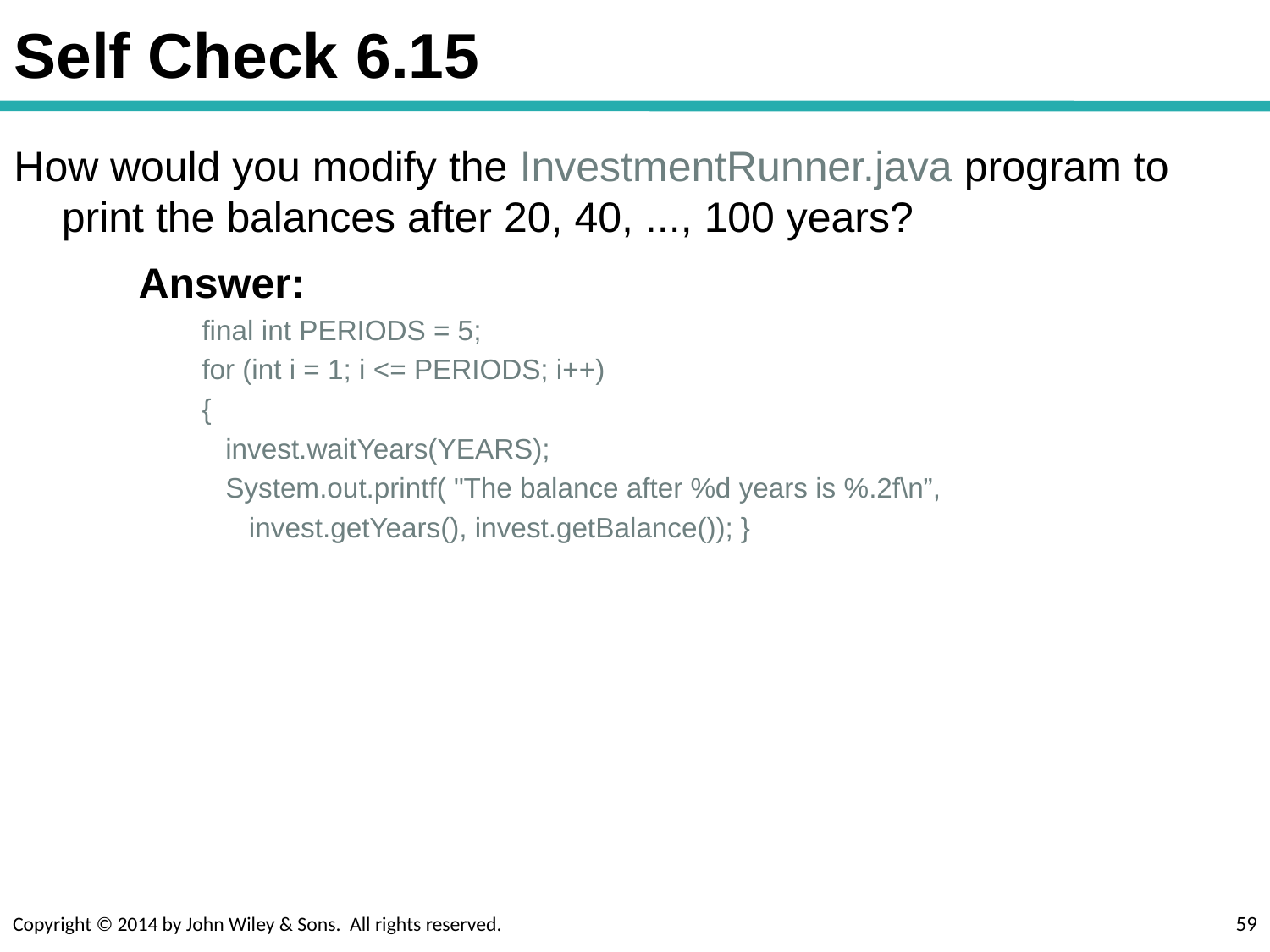

# Self Check 6.15
How would you modify the InvestmentRunner.java program to print the balances after 20, 40, ..., 100 years?
Answer:
final int PERIODS = 5;
for (int i = 1; i <= PERIODS; i++)
{
   invest.waitYears(YEARS);
   System.out.printf( "The balance after %d years is %.2f\n”,
      invest.getYears(), invest.getBalance()); }